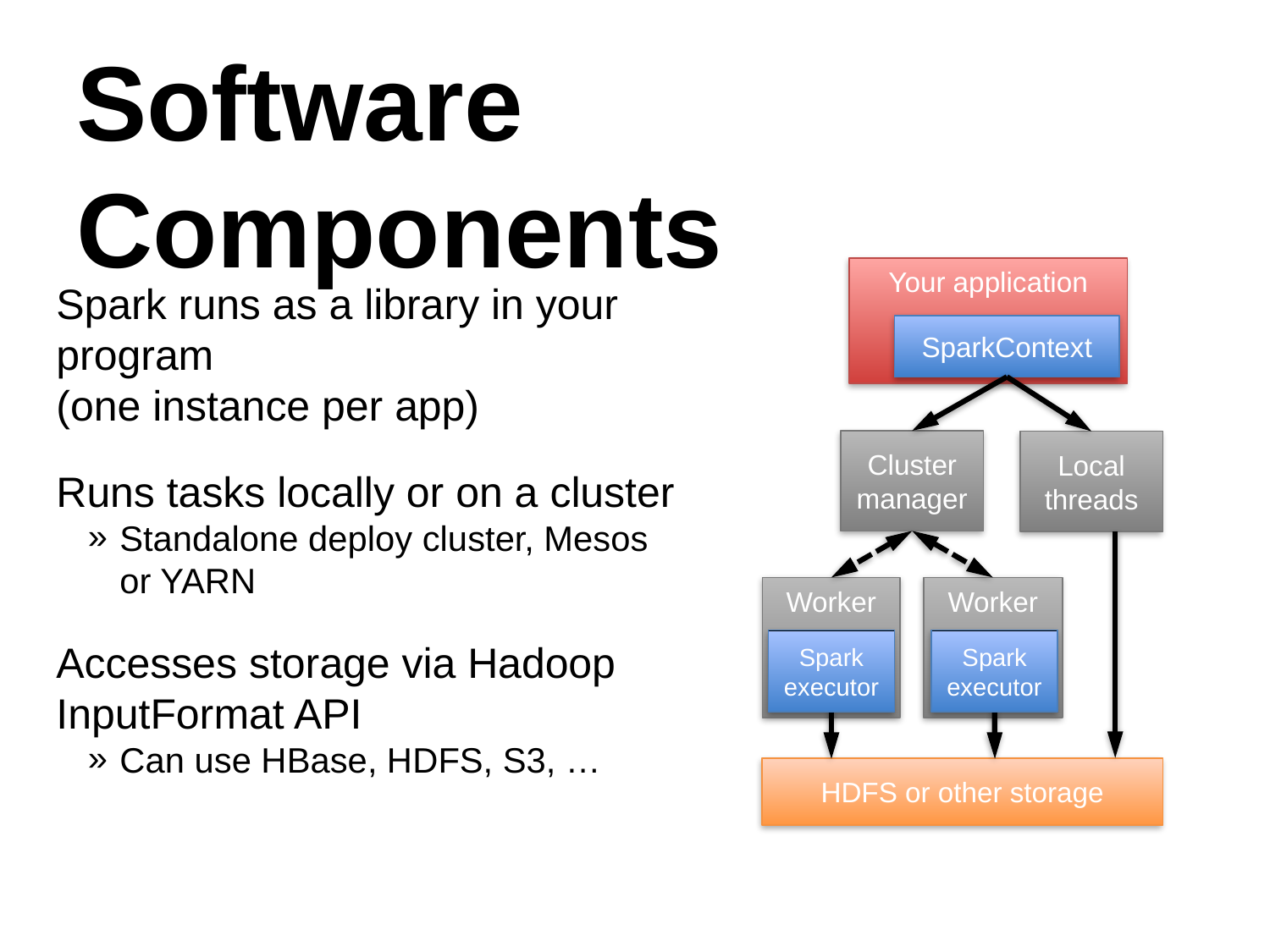

# Software Components

Spark runs as a library in your program
(one instance per app)
Runs tasks locally or on a cluster
Standalone deploy cluster, Mesos or YARN
Accesses storage via Hadoop InputFormat API
Can use HBase, HDFS, S3, …
Your application
SparkContext
Cluster manager
Local threads
Worker
Worker
Spark executor
Spark executor
HDFS or other storage